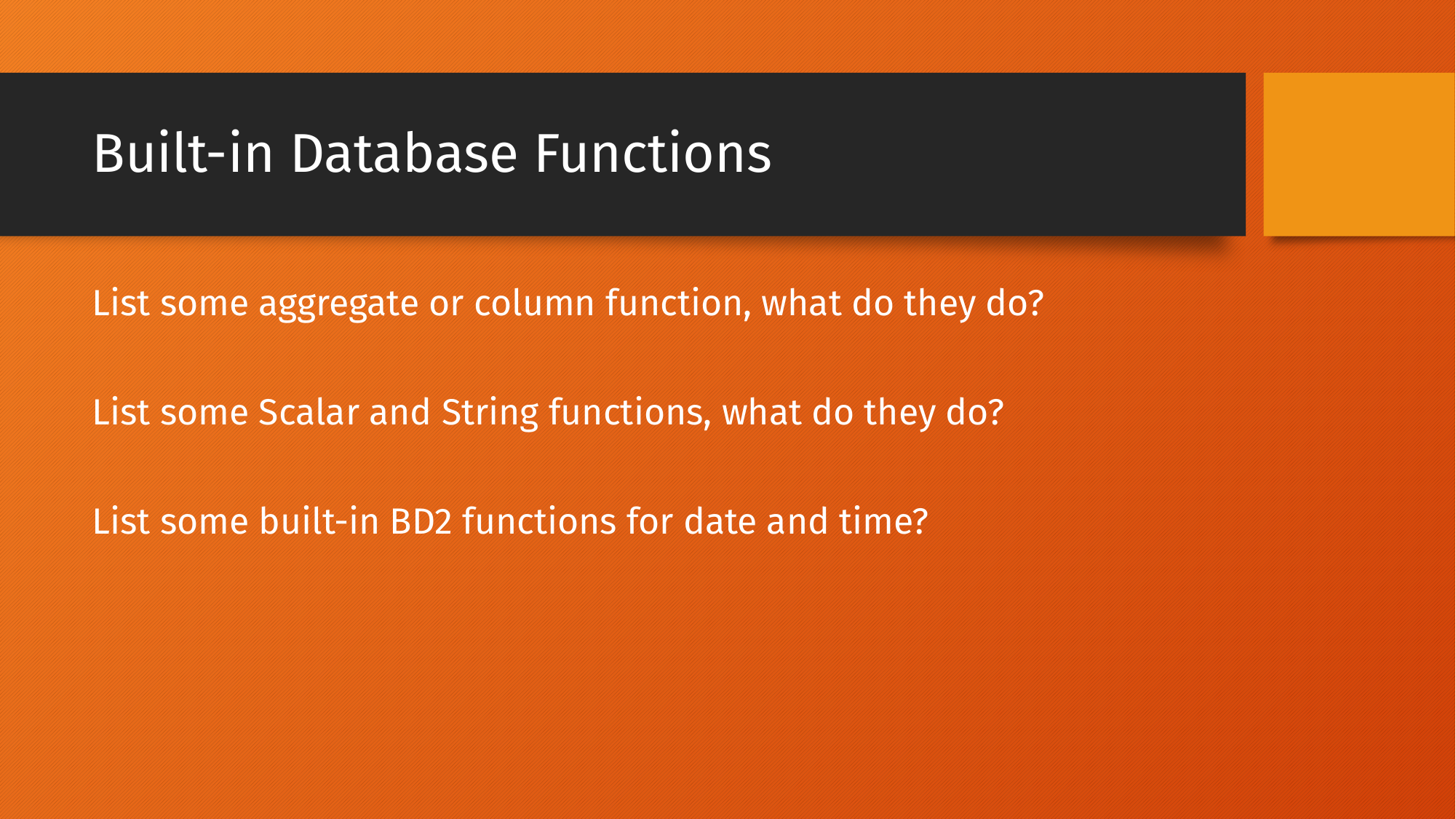

# Built-in Database Functions
List some aggregate or column function, what do they do?

List some Scalar and String functions, what do they do?

List some built-in BD2 functions for date and time?